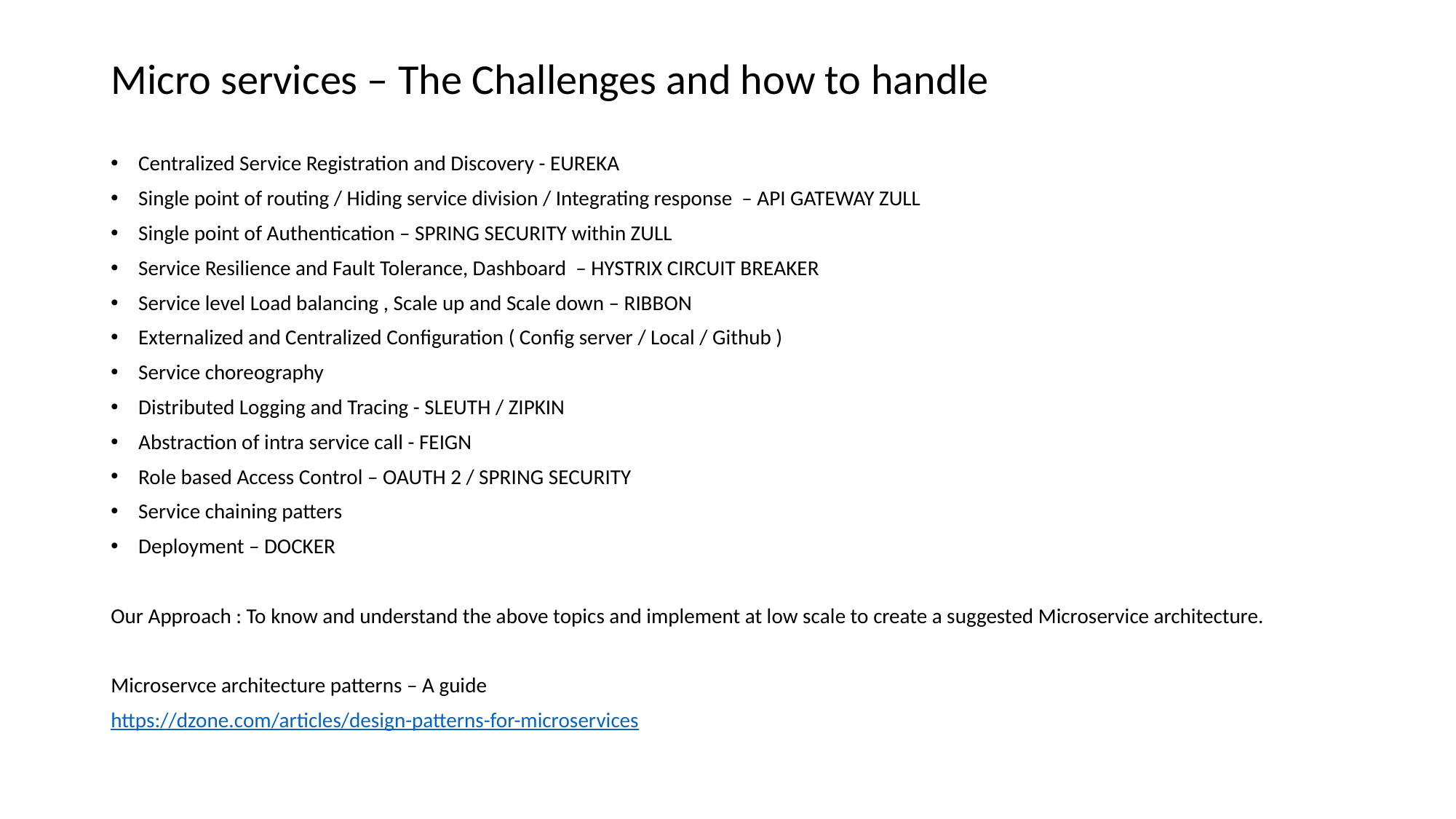

# Micro services – The Challenges and how to handle
Centralized Service Registration and Discovery - EUREKA
Single point of routing / Hiding service division / Integrating response  – API GATEWAY ZULL
Single point of Authentication – SPRING SECURITY within ZULL
Service Resilience and Fault Tolerance, Dashboard  – HYSTRIX CIRCUIT BREAKER
Service level Load balancing , Scale up and Scale down – RIBBON
Externalized and Centralized Configuration ( Config server / Local / Github )
Service choreography
Distributed Logging and Tracing - SLEUTH / ZIPKIN
Abstraction of intra service call - FEIGN
Role based Access Control – OAUTH 2 / SPRING SECURITY
Service chaining patters
Deployment – DOCKER

Our Approach : To know and understand the above topics and implement at low scale to create a suggested Microservice architecture.

Microservce architecture patterns – A guide
https://dzone.com/articles/design-patterns-for-microservices